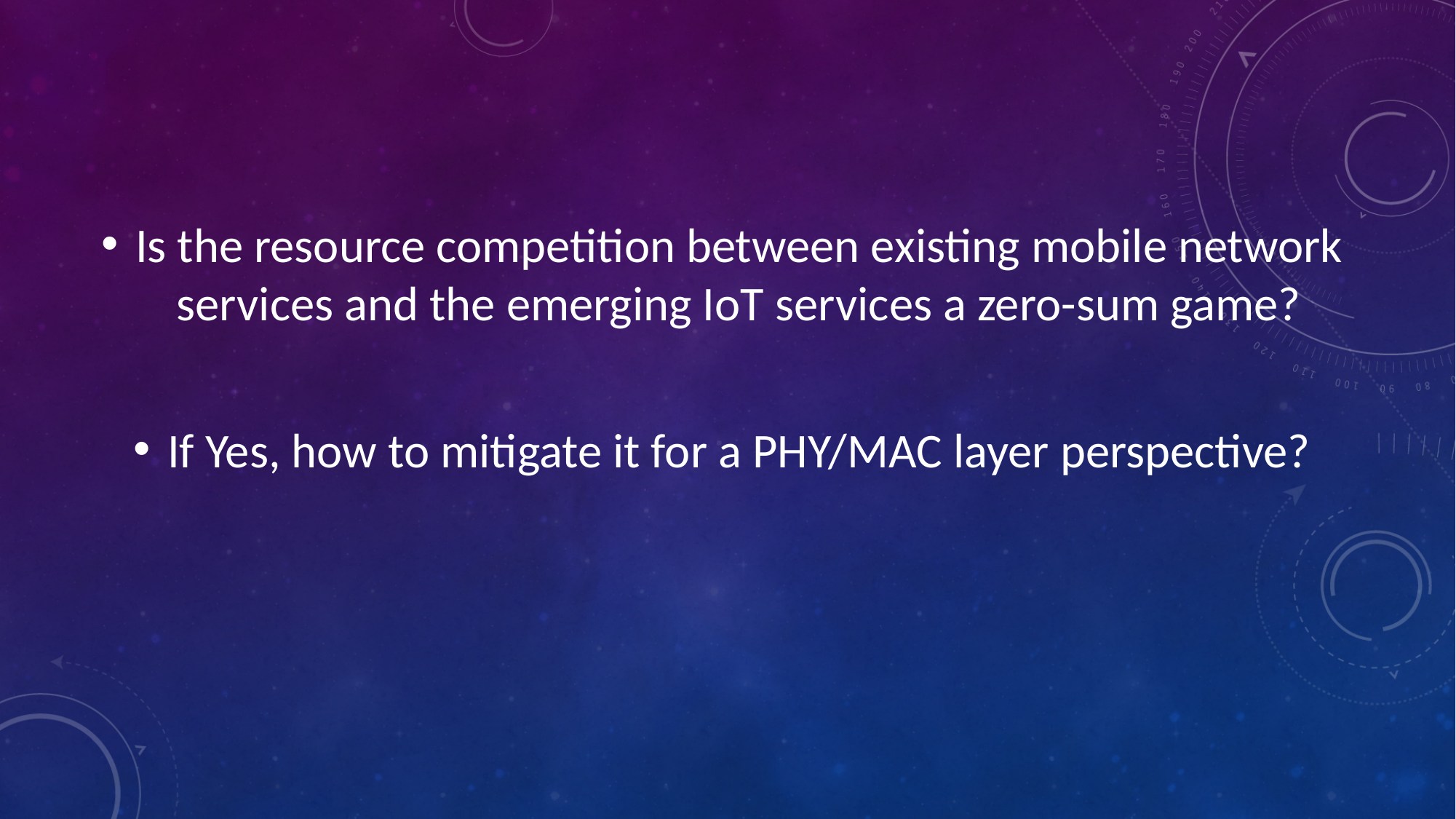

Is the resource competition between existing mobile network services and the emerging IoT services a zero-sum game?

If Yes, how to mitigate it for a PHY/MAC layer perspective?